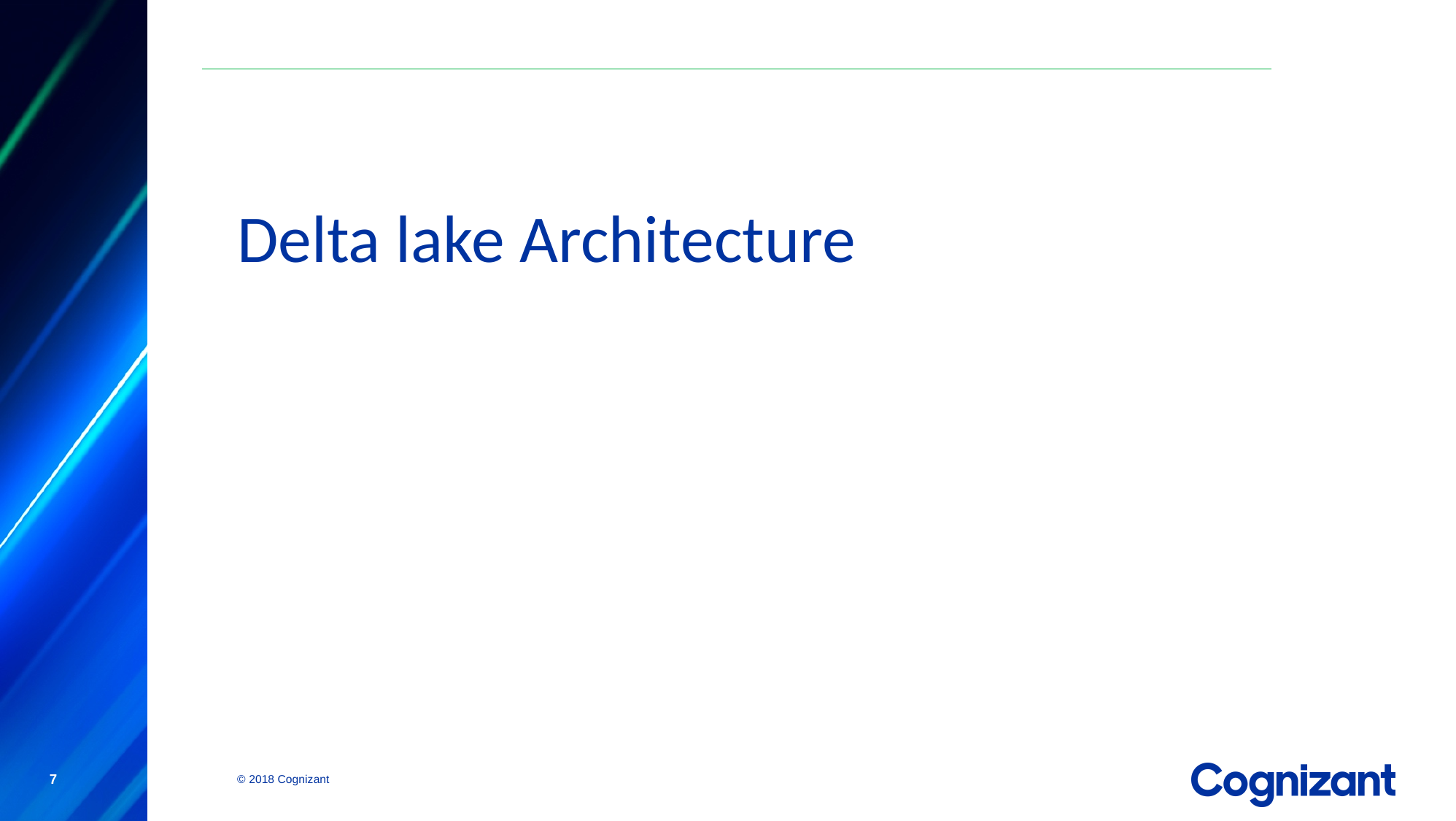

Delta lake Architecture
7
© 2018 Cognizant